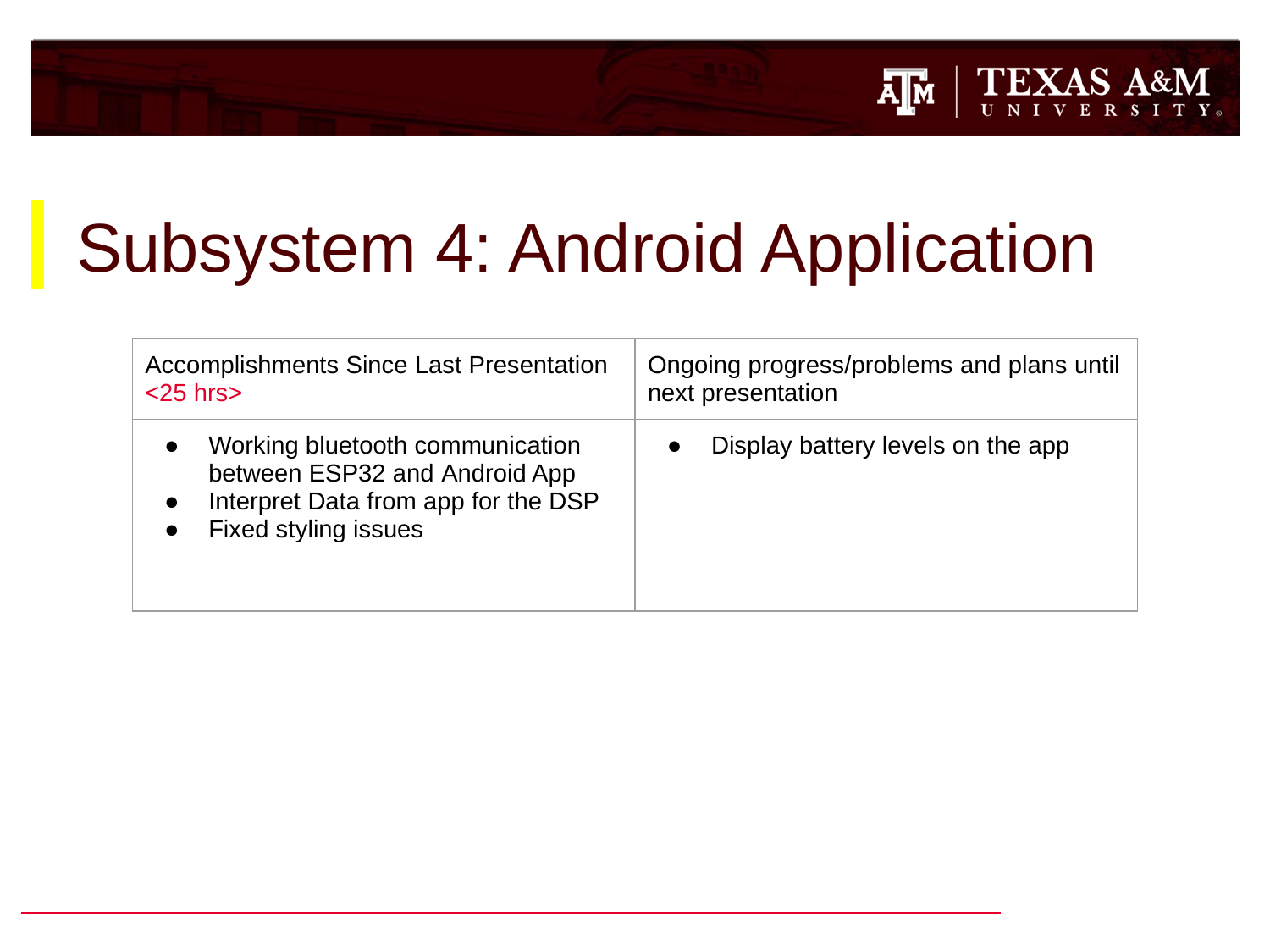

# Subsystem 4: Android Application
| Accomplishments Since Last Presentation <25 hrs> | Ongoing progress/problems and plans until next presentation |
| --- | --- |
| Working bluetooth communication between ESP32 and Android App Interpret Data from app for the DSP Fixed styling issues | Display battery levels on the app |